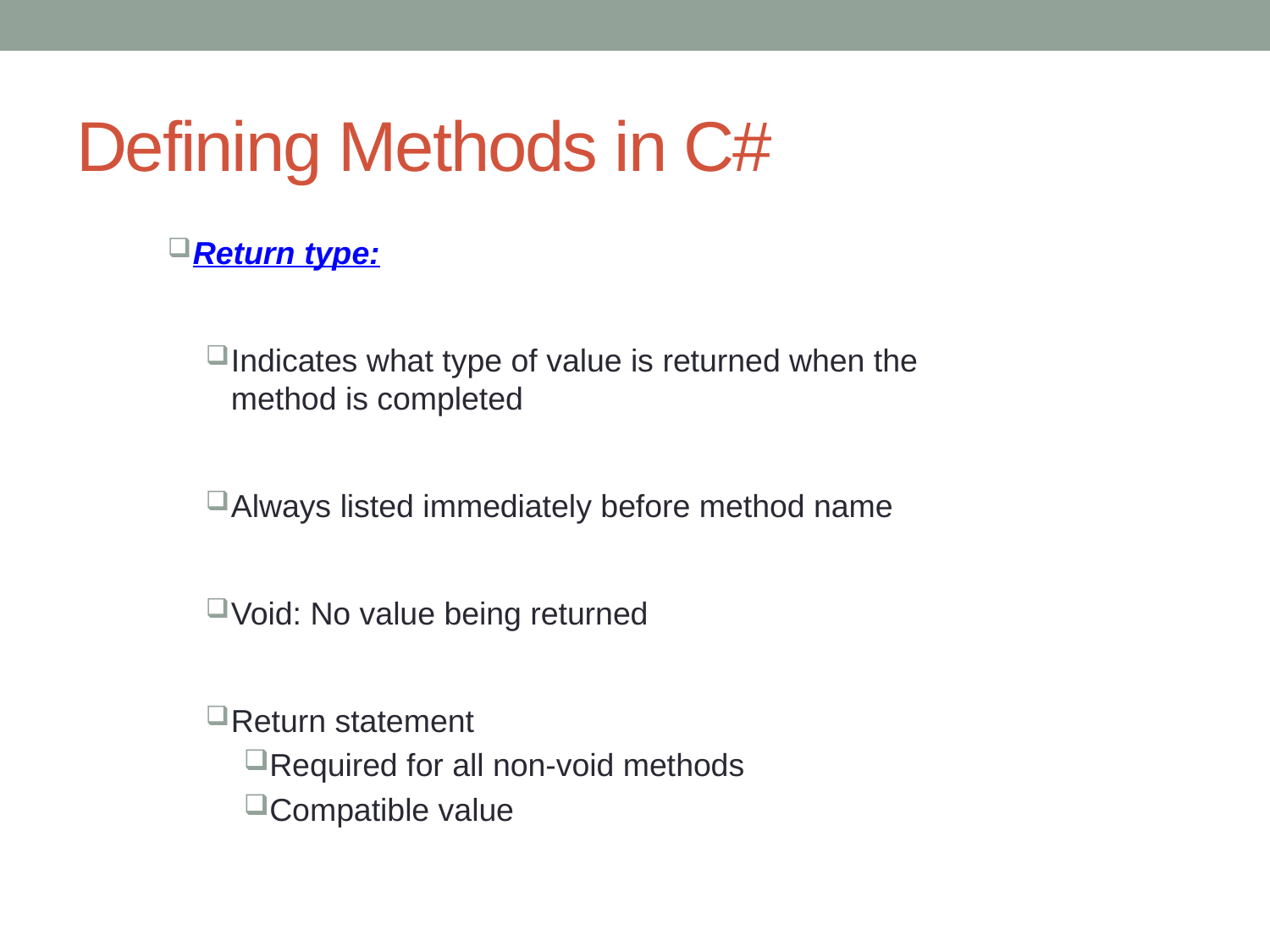

# Defining Methods in C#
Return type:

Indicates what type of value is returned when the method is completed

Always listed immediately before method name

Void: No value being returned

Return statement
Required for all non-void methods
Compatible value